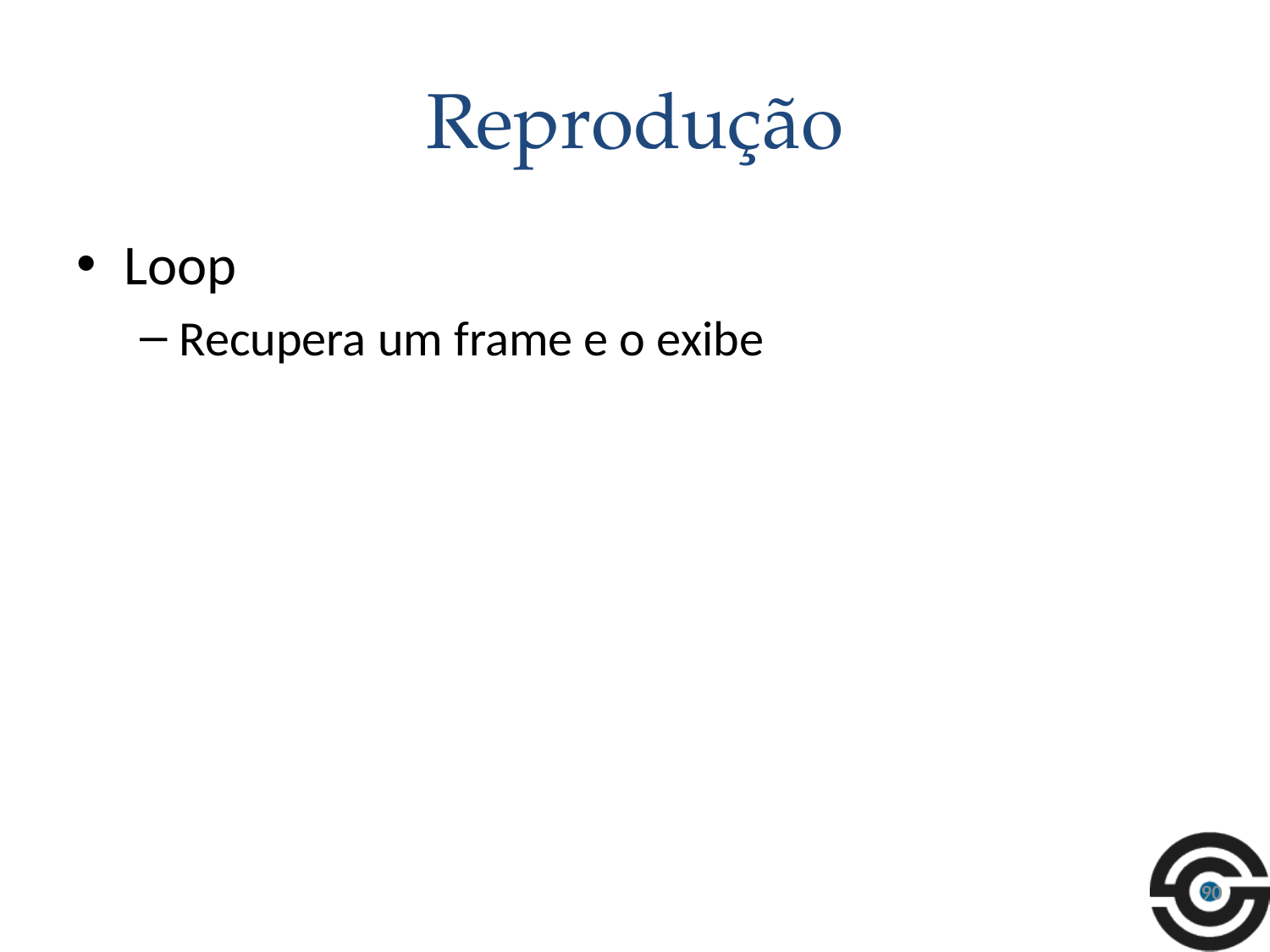

# Reprodução
Loop
Recupera um frame e o exibe

90